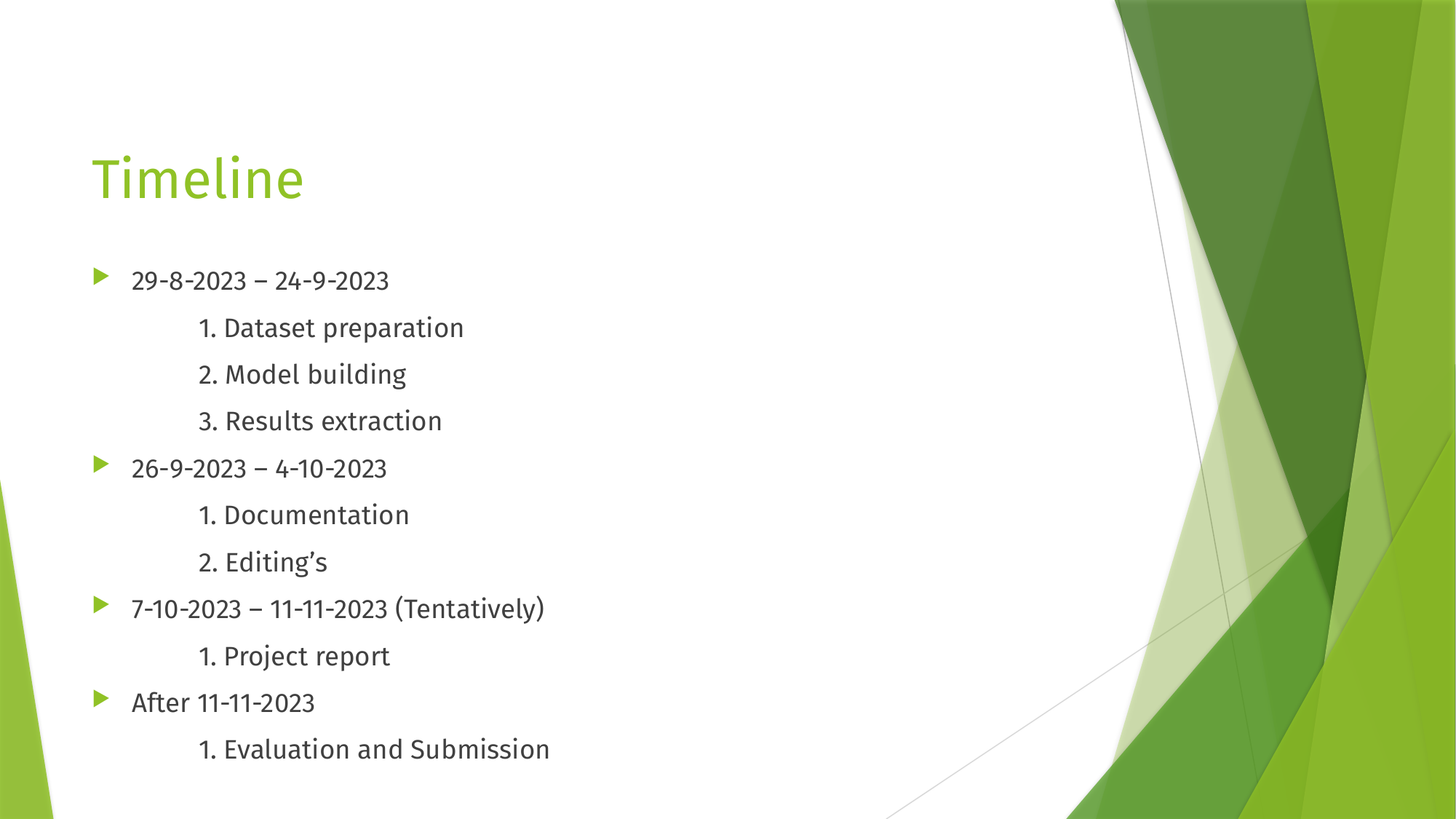

# Timeline
29-8-2023 – 24-9-2023
	1. Dataset preparation
	2. Model building
	3. Results extraction
26-9-2023 – 4-10-2023
	1. Documentation
	2. Editing’s
7-10-2023 – 11-11-2023 (Tentatively)
	1. Project report
After 11-11-2023
	1. Evaluation and Submission